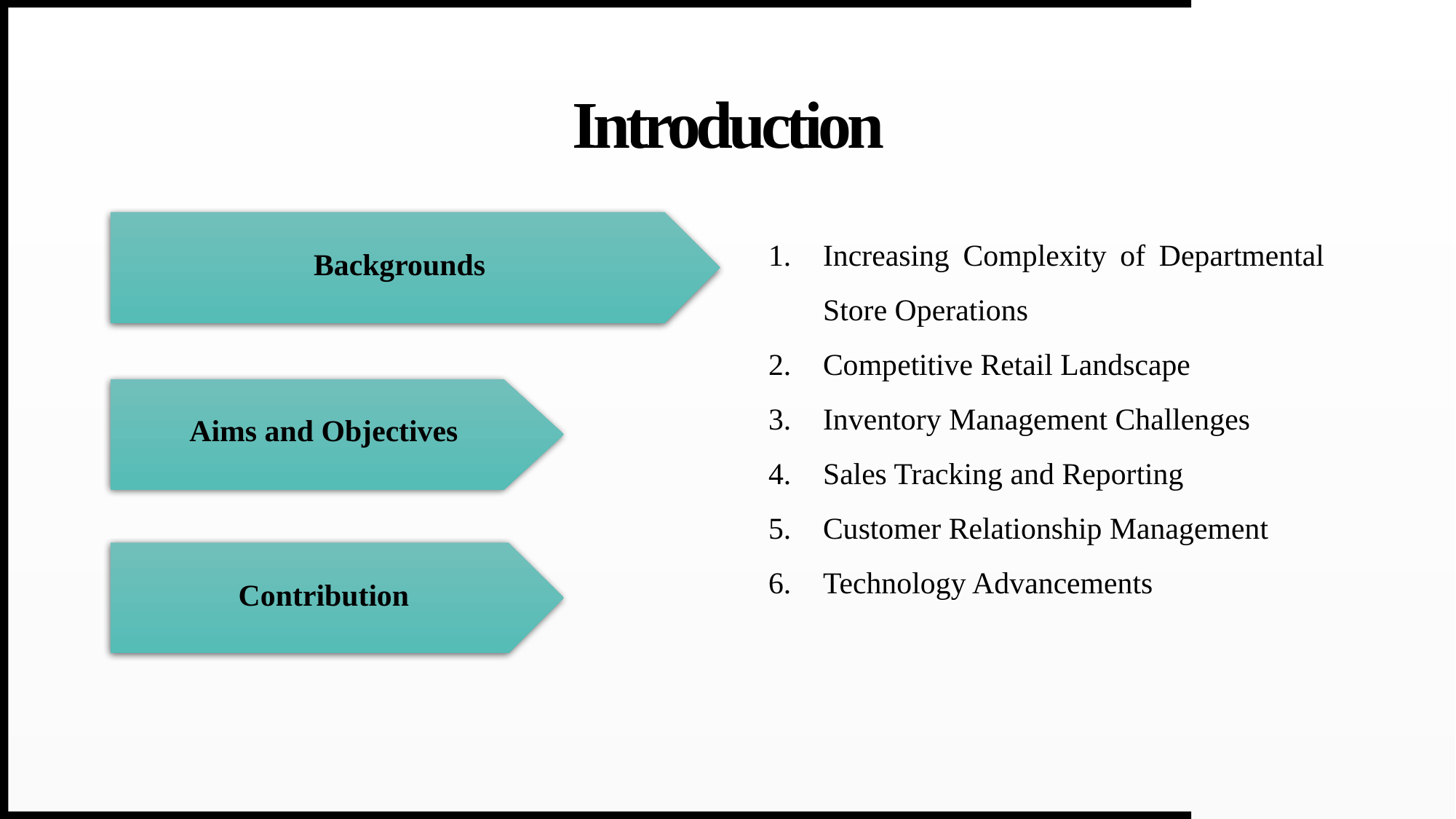

# Introduction

Increasing Complexity of Departmental Store Operations
Competitive Retail Landscape
Inventory Management Challenges
Sales Tracking and Reporting
Customer Relationship Management
Technology Advancements

Backgrounds

Aims and Objectives

Contribution